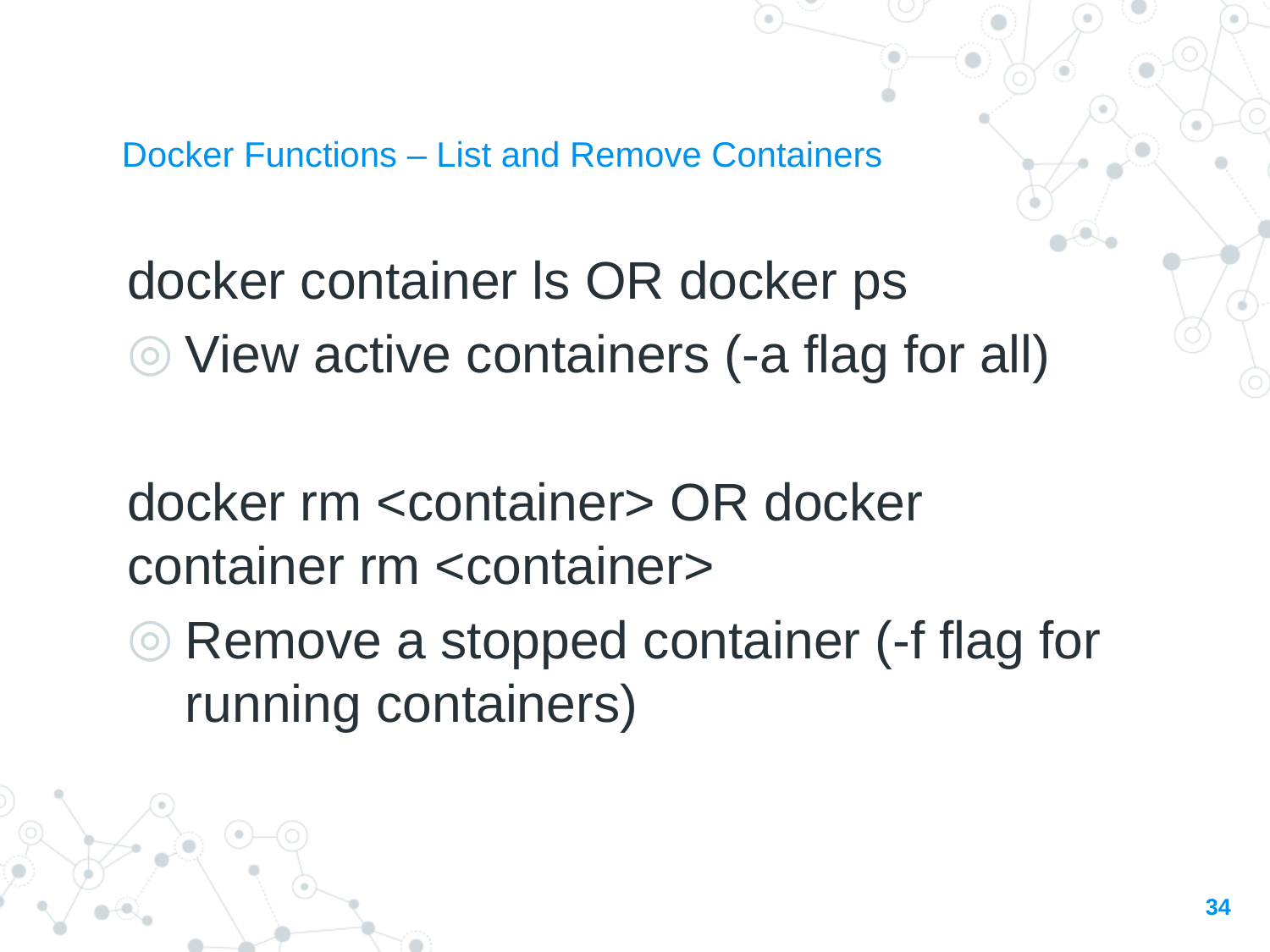

# Docker Functions – List and Remove Containers
docker container ls OR docker ps
View active containers (-a flag for all)

docker rm <container> OR docker container rm <container>
Remove a stopped container (-f flag for running containers)
34